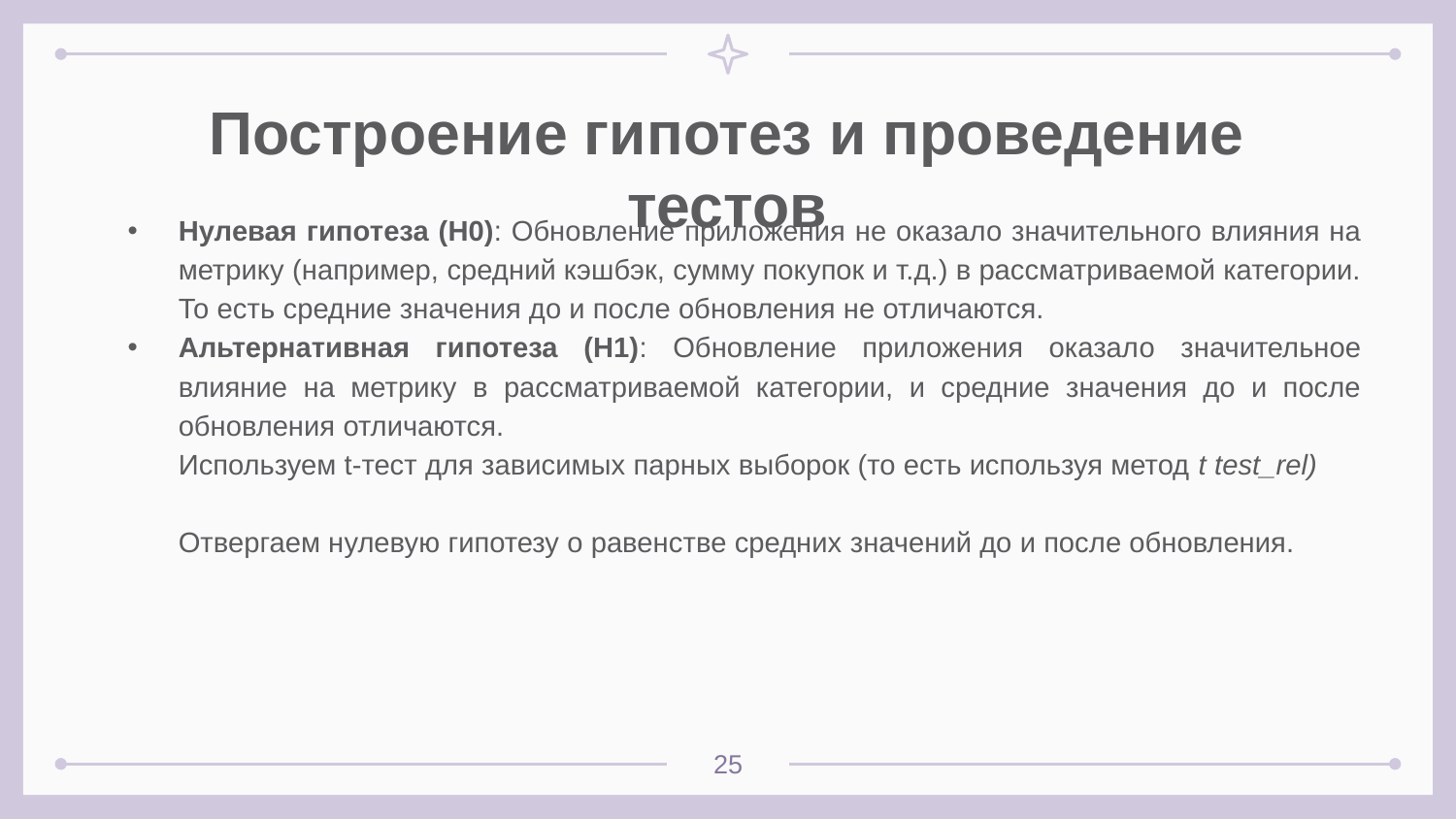

# Построение гипотез и проведение тестов
Нулевая гипотеза (H0): Обновление приложения не оказало значительного влияния на метрику (например, средний кэшбэк, сумму покупок и т.д.) в рассматриваемой категории. То есть средние значения до и после обновления не отличаются.
Альтернативная гипотеза (H1): Обновление приложения оказало значительное влияние на метрику в рассматриваемой категории, и средние значения до и после обновления отличаются.
	Используем t-тест для зависимых парных выборок (то есть используя метод t test_rel)

	Отвергаем нулевую гипотезу о равенстве средних значений до и после обновления.
25